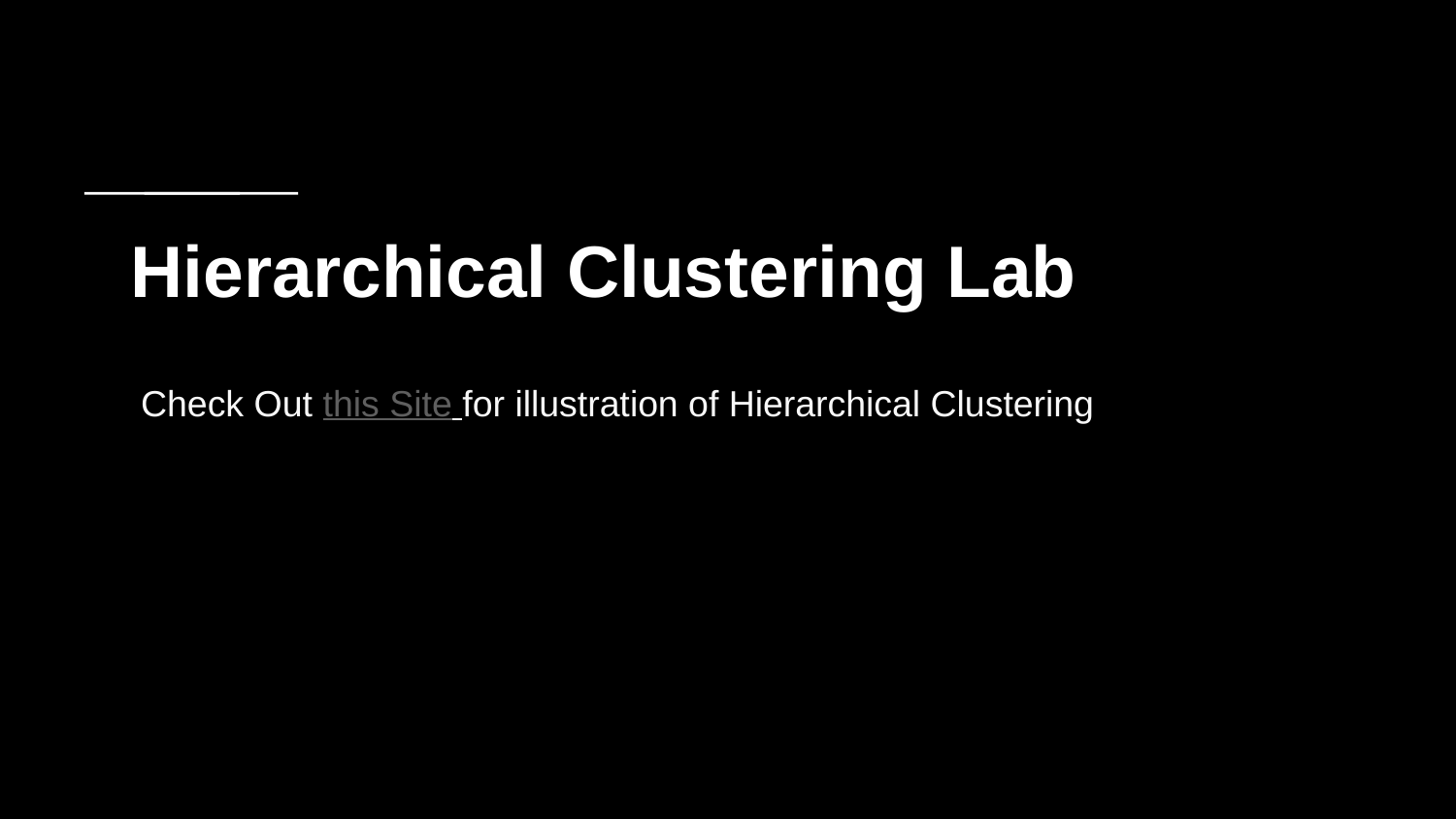

# Hierarchical Clustering Lab
Check Out this Site for illustration of Hierarchical Clustering